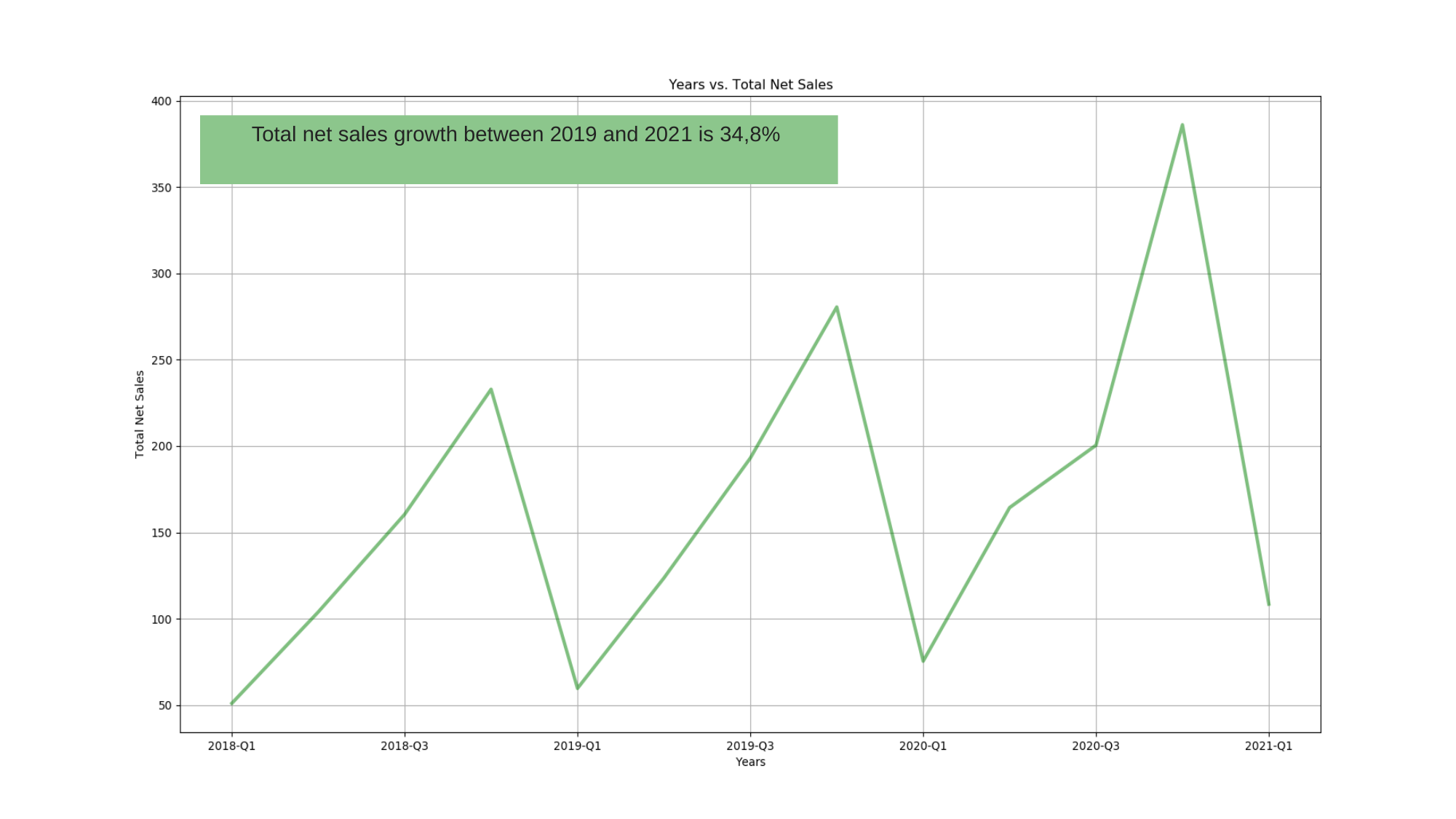

Total net sales growth between 2019 and 2021 is 34,8%